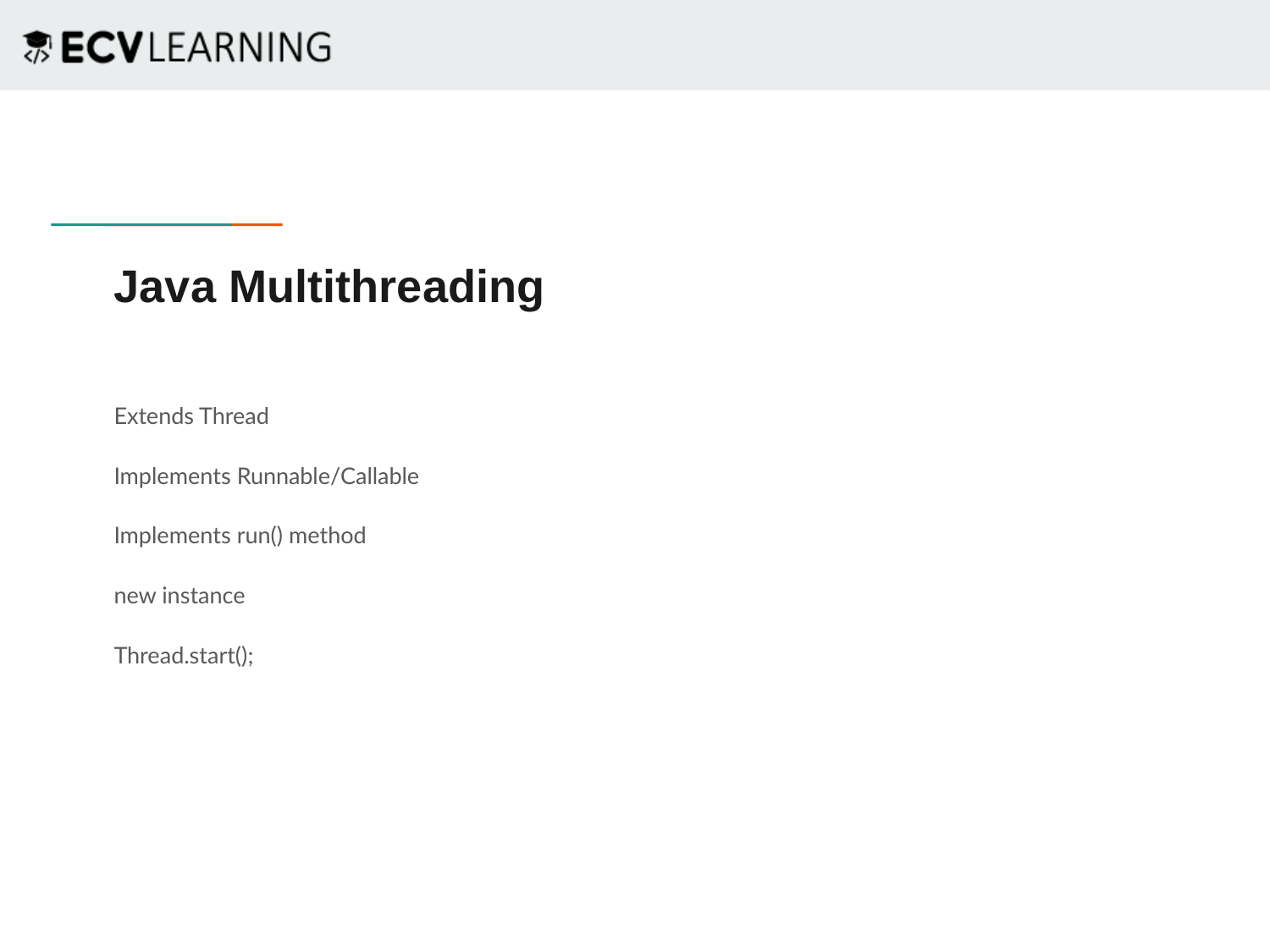

# Java Multithreading
Extends Thread
Implements Runnable/Callable
Implements run() method
new instance
Thread.start();